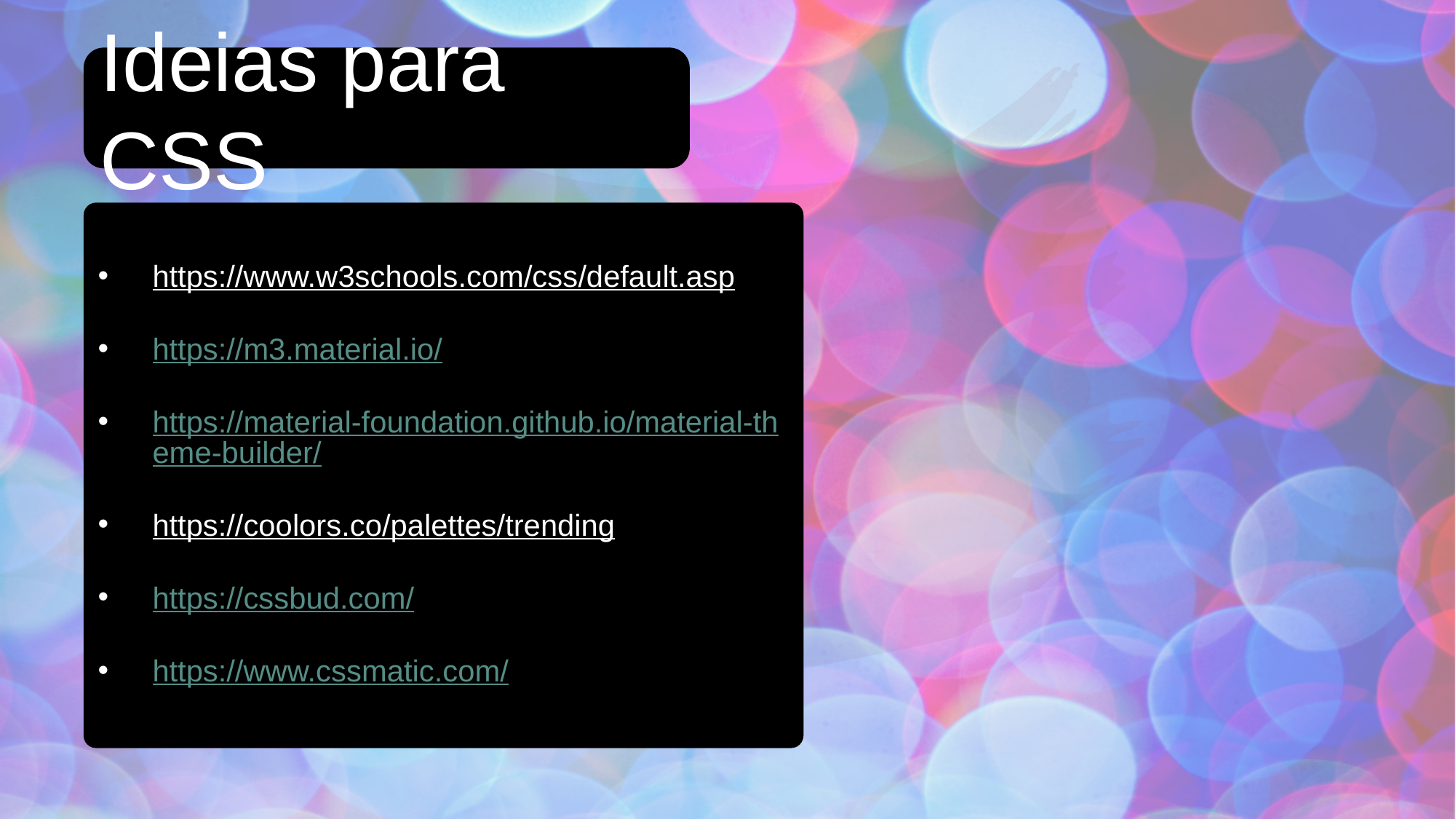

Ideias para CSS
https://www.w3schools.com/css/default.asp

https://m3.material.io/

https://material-foundation.github.io/material-theme-builder/

https://coolors.co/palettes/trending

https://cssbud.com/

https://www.cssmatic.com/